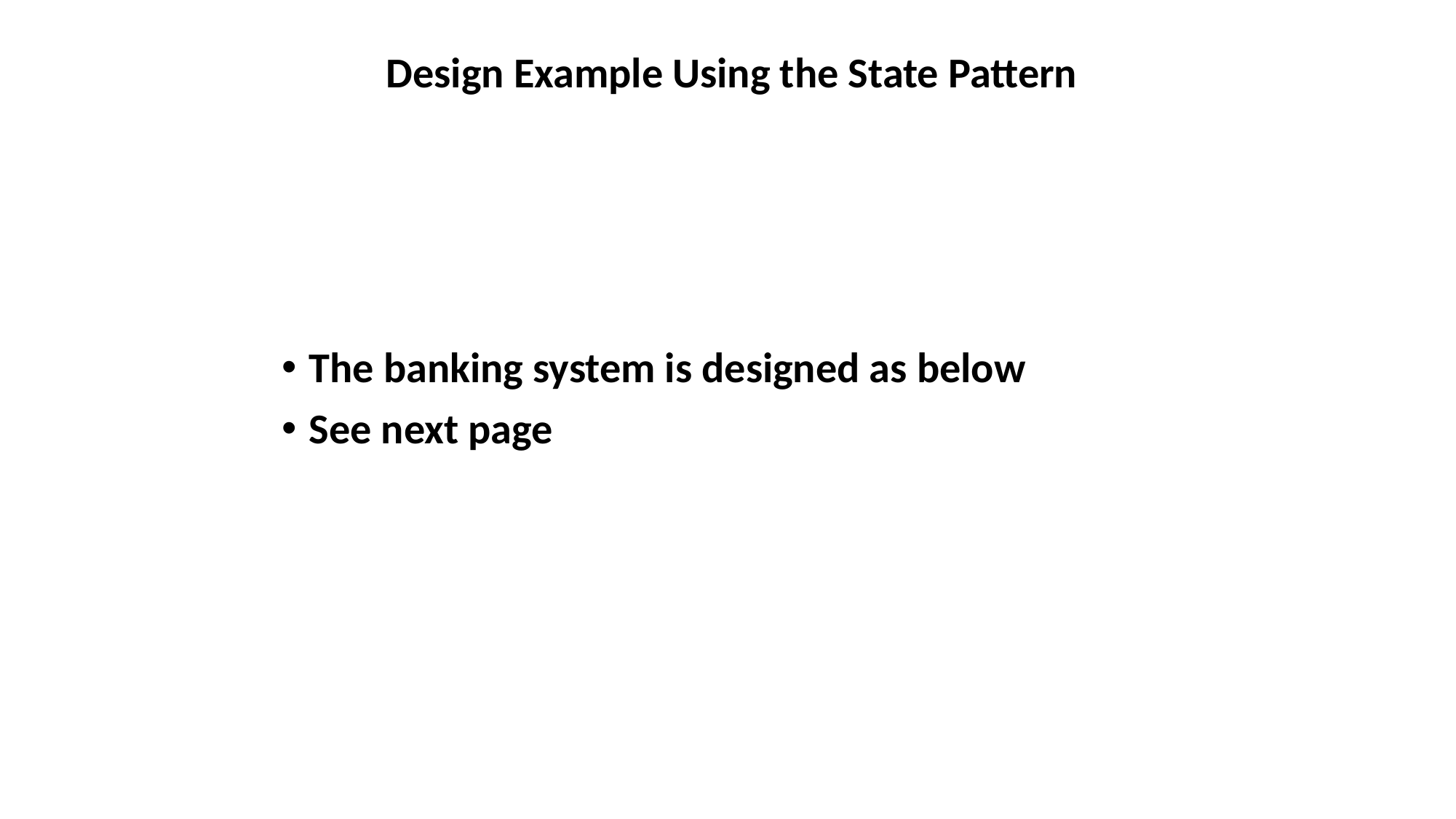

Design Example Using the State Pattern
The banking system is designed as below
See next page